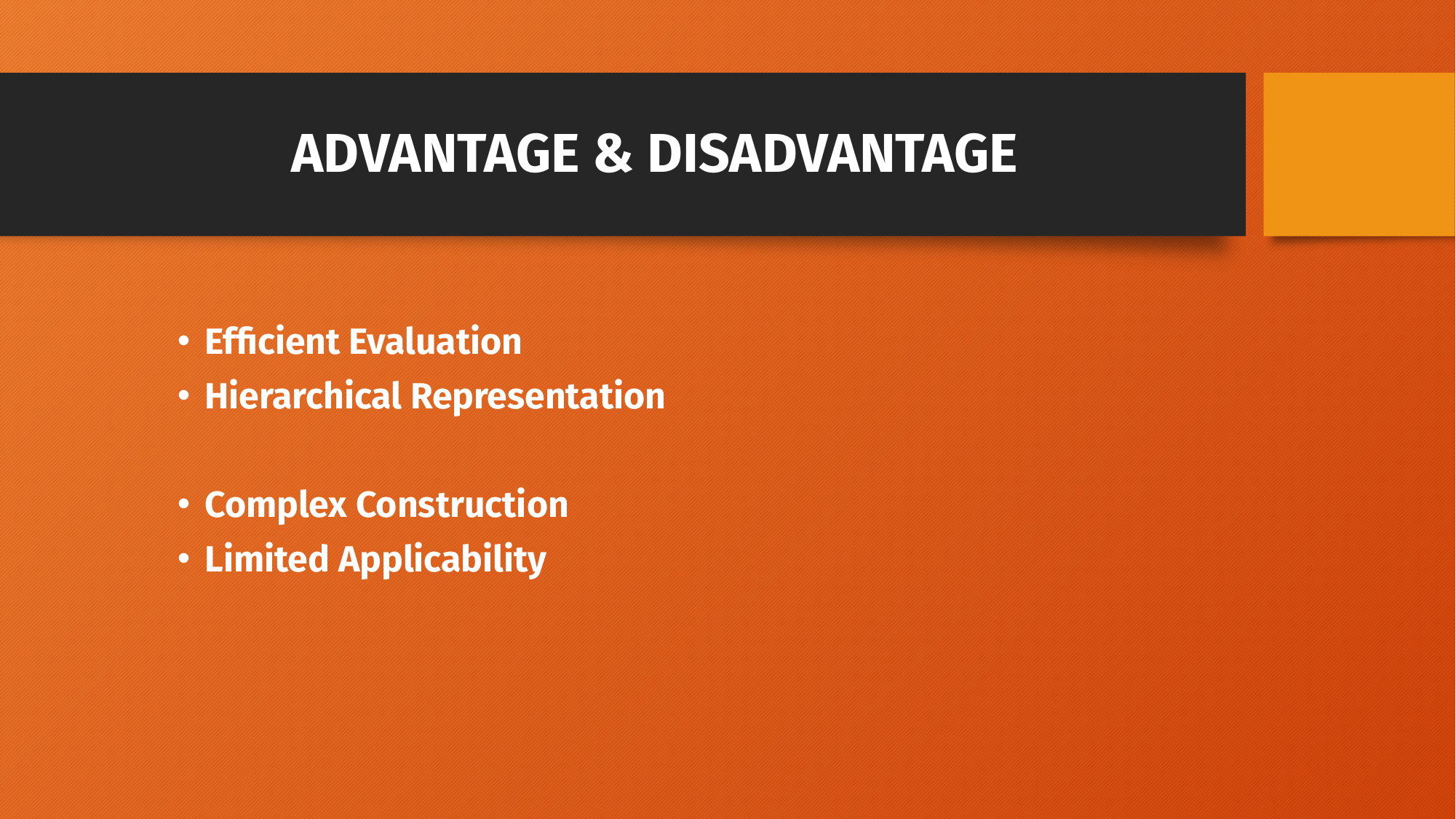

# ADVANTAGE & DISADVANTAGE
Efficient Evaluation
Hierarchical Representation

Complex Construction
Limited Applicability